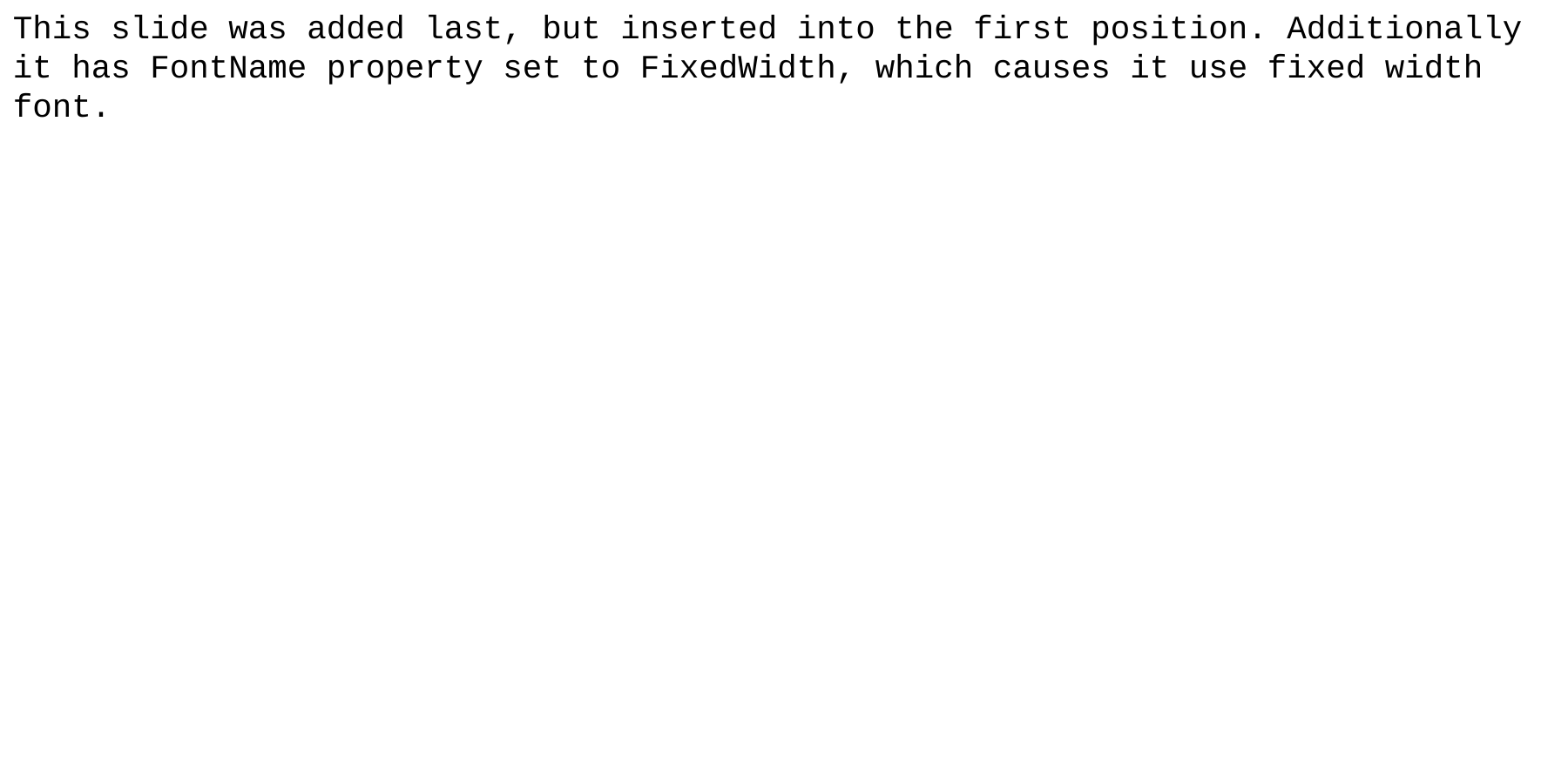

This slide was added last, but inserted into the first position. Additionally it has FontName property set to FixedWidth, which causes it use fixed width font.